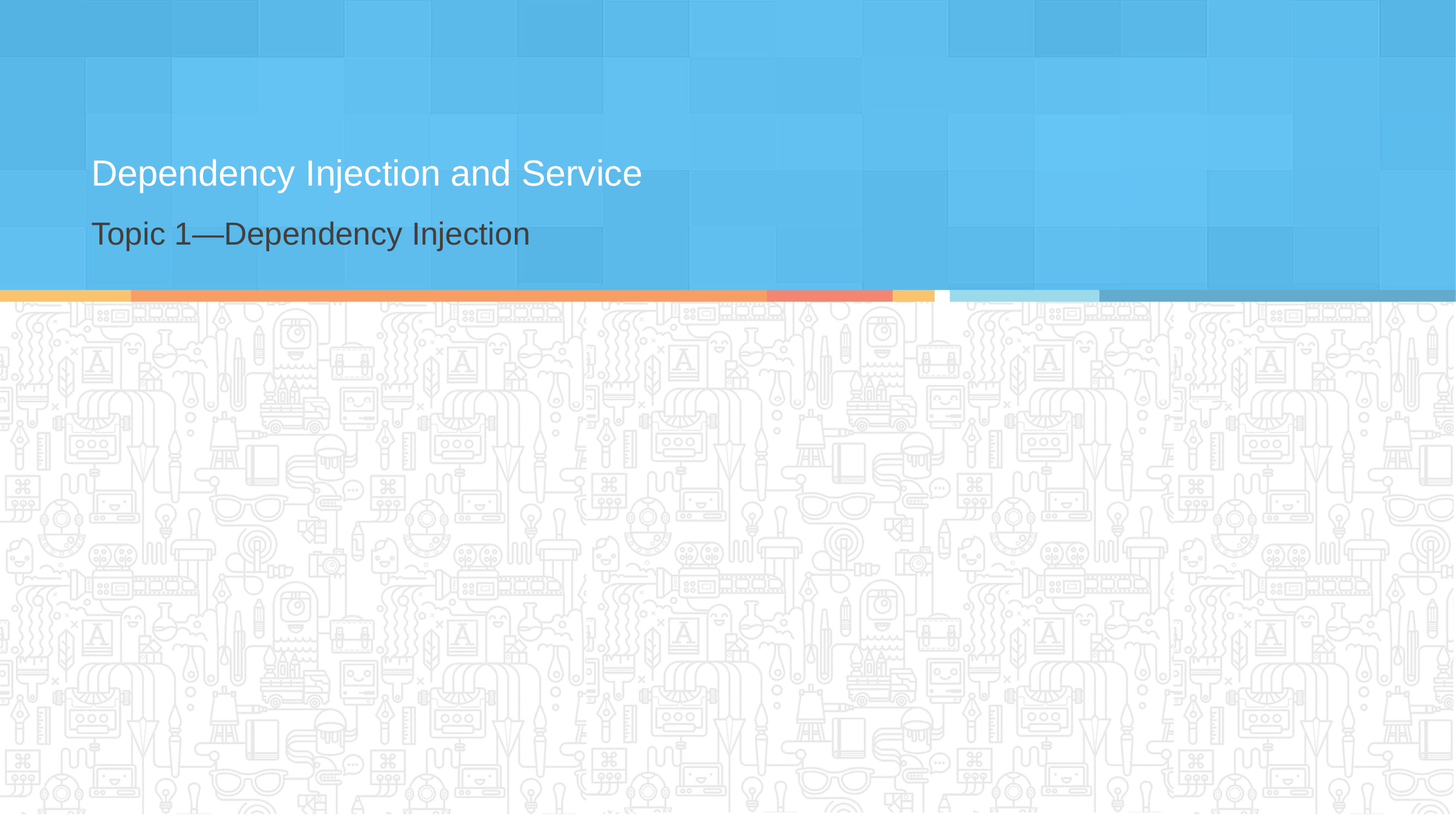

Dependency Injection and Service
Topic 1—Dependency Injection